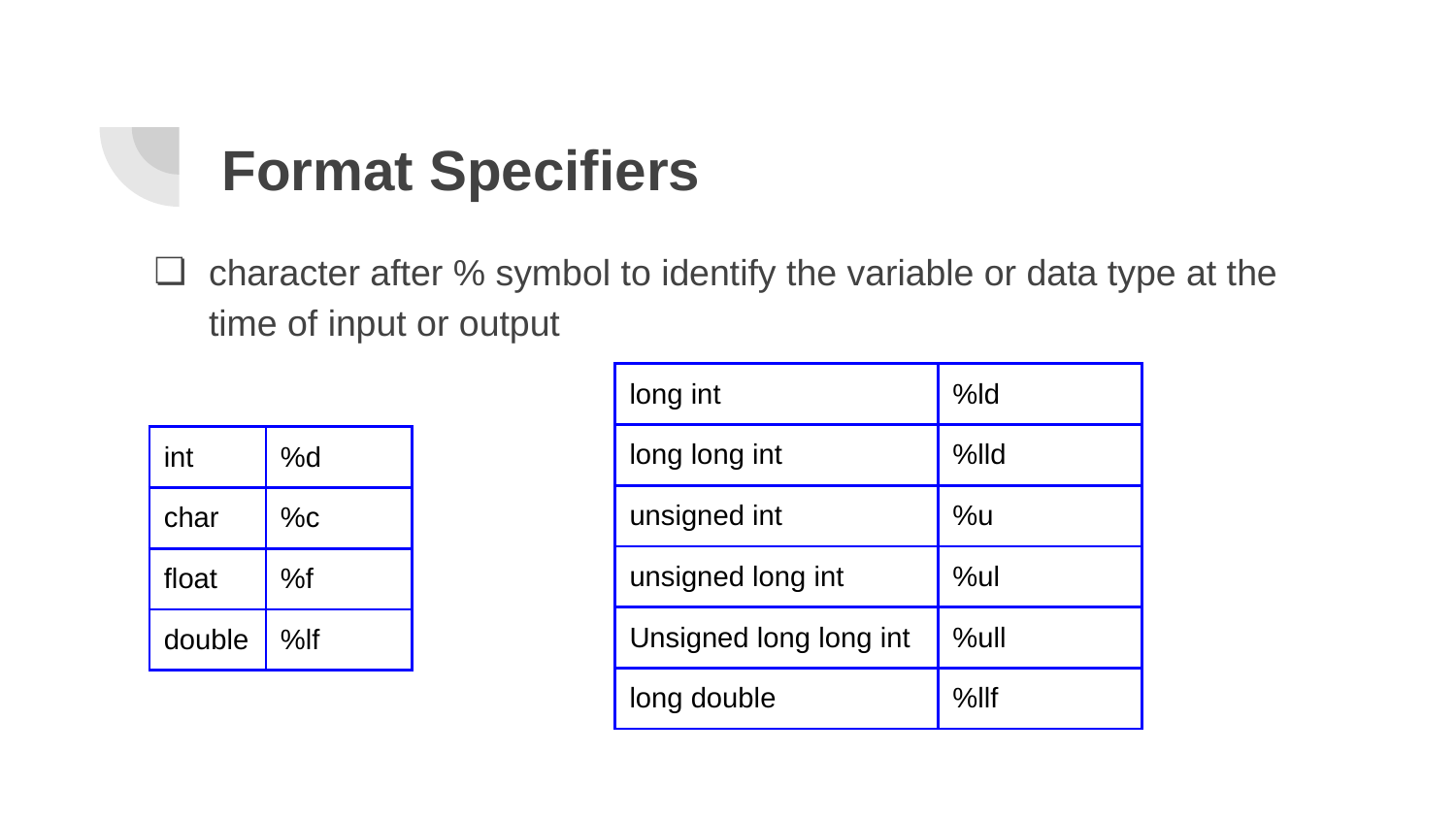

# Format Specifiers
character after % symbol to identify the variable or data type at the time of input or output

| long int | %ld |
| --- | --- |
| long long int | %lld |
| unsigned int | %u |
| unsigned long int | %ul |
| Unsigned long long int | %ull |
| long double | %llf |
| int | %d |
| --- | --- |
| char | %c |
| float | %f |
| double | %lf |